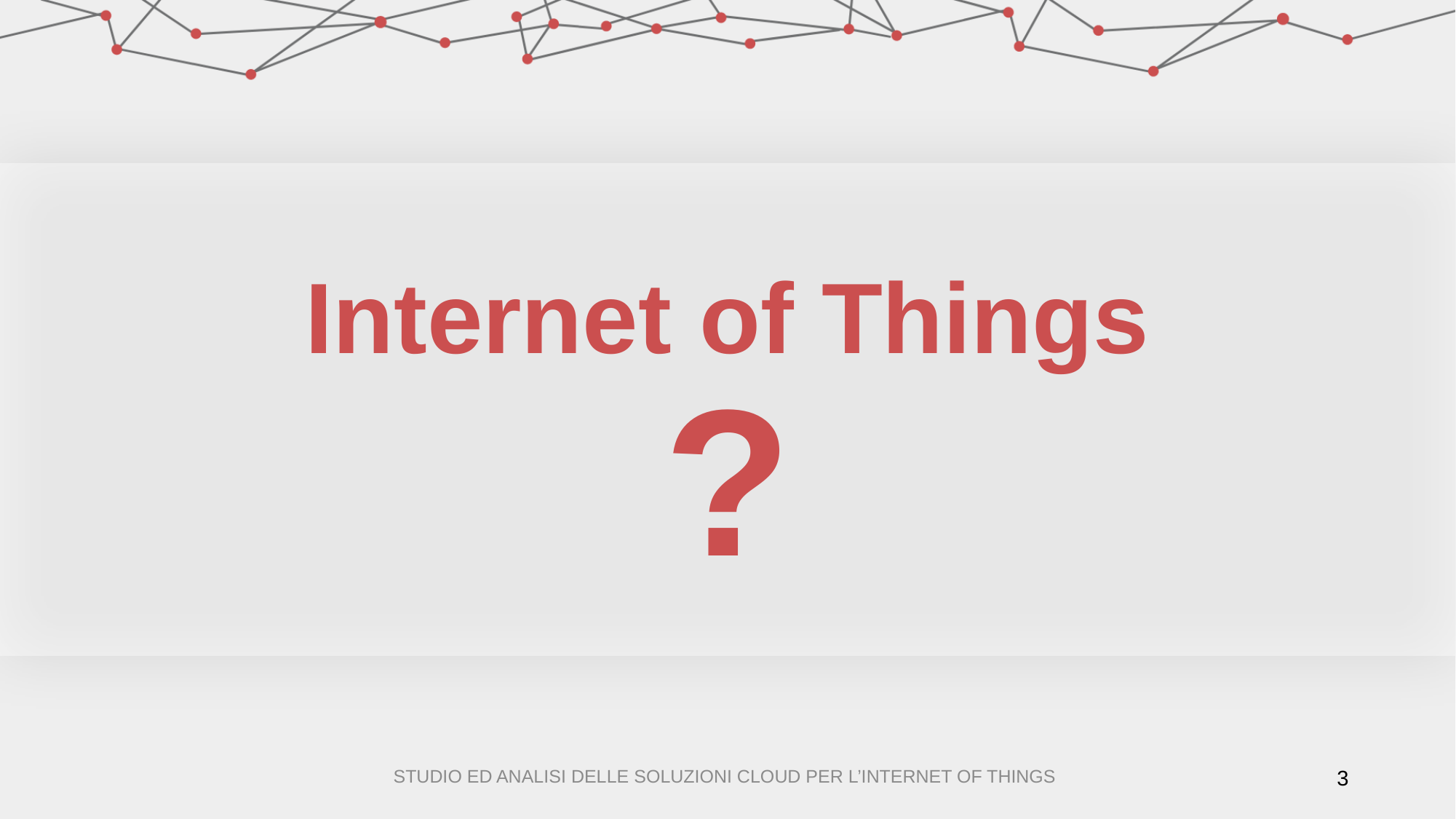

# Internet of Things ?
STUDIO ED ANALISI DELLE SOLUZIONI CLOUD PER L’INTERNET OF THINGS
3